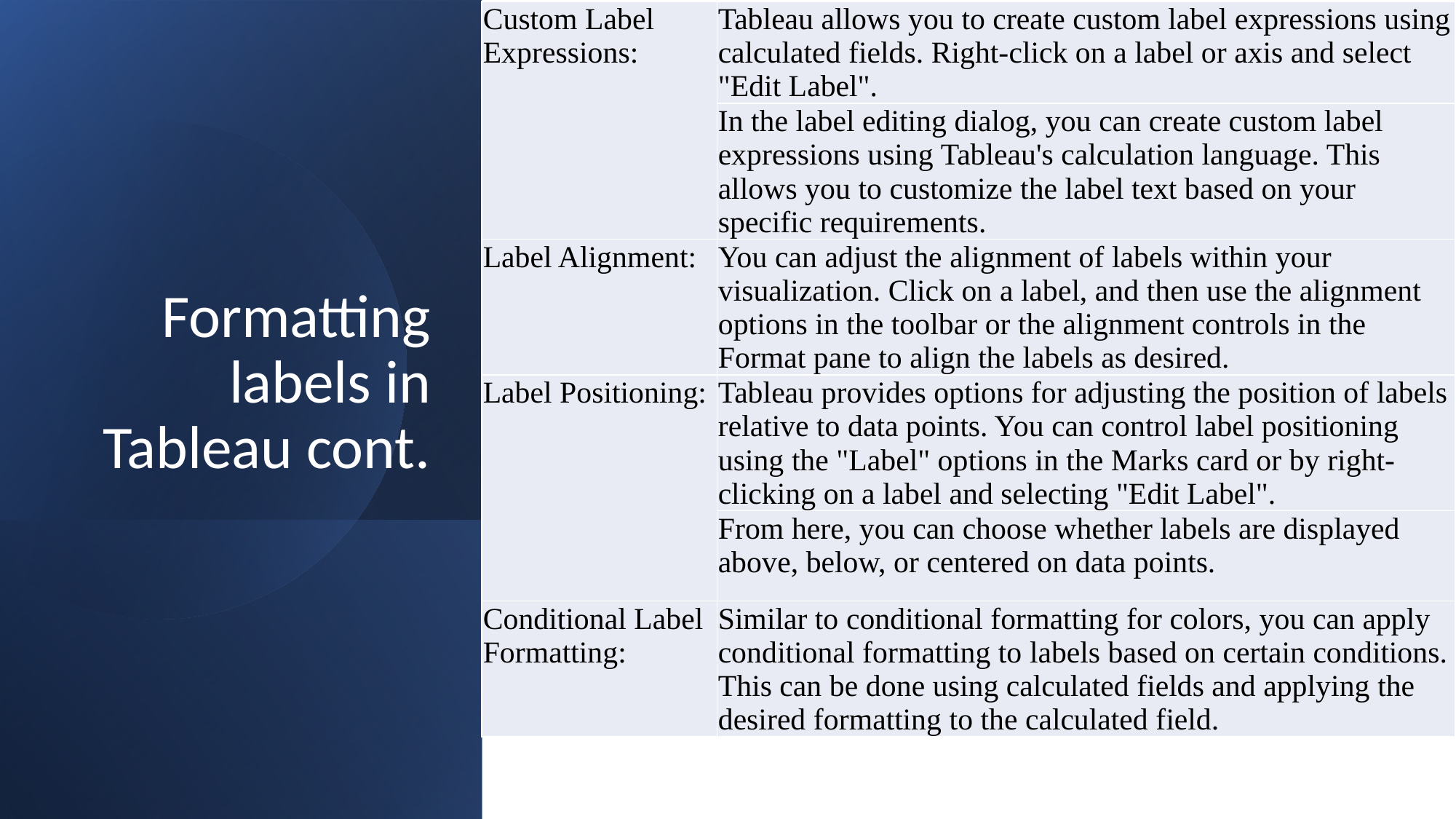

| Custom Label Expressions: | Tableau allows you to create custom label expressions using calculated fields. Right-click on a label or axis and select "Edit Label". |
| --- | --- |
|  | In the label editing dialog, you can create custom label expressions using Tableau's calculation language. This allows you to customize the label text based on your specific requirements. |
| Label Alignment: | You can adjust the alignment of labels within your visualization. Click on a label, and then use the alignment options in the toolbar or the alignment controls in the Format pane to align the labels as desired. |
| Label Positioning: | Tableau provides options for adjusting the position of labels relative to data points. You can control label positioning using the "Label" options in the Marks card or by right-clicking on a label and selecting "Edit Label". |
|  | From here, you can choose whether labels are displayed above, below, or centered on data points. |
| Conditional Label Formatting: | Similar to conditional formatting for colors, you can apply conditional formatting to labels based on certain conditions. This can be done using calculated fields and applying the desired formatting to the calculated field. |

# Formatting labels in Tableau cont.